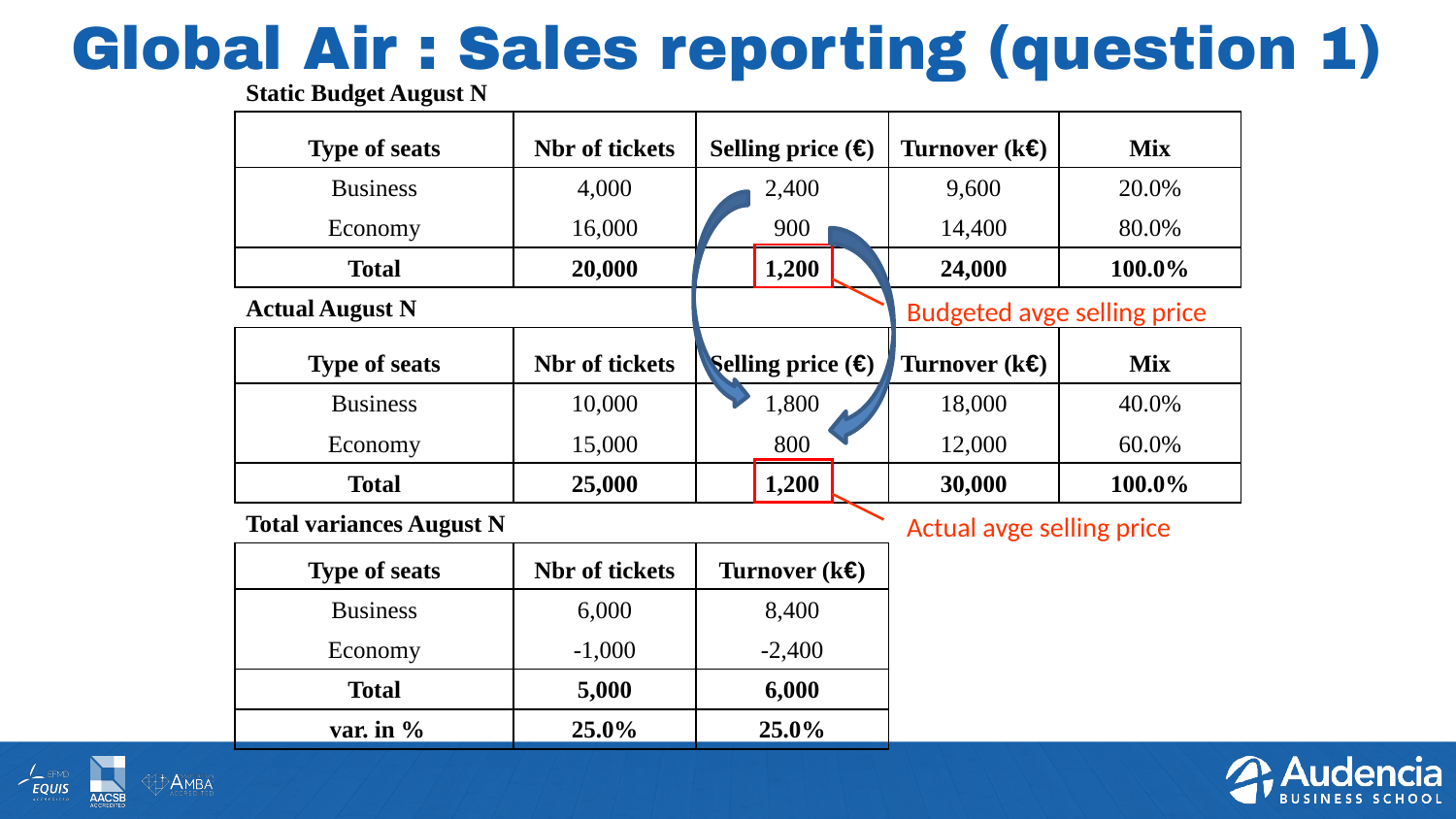

# Global Air : Sales reporting (question 1)
| Static Budget August N |  |  |  |  |
| --- | --- | --- | --- | --- |
| Type of seats | Nbr of tickets | Selling price (€) | Turnover (k€) | Mix |
| Business | 4,000 | 2,400 | 9,600 | 20.0% |
| Economy | 16,000 | 900 | 14,400 | 80.0% |
| Total | 20,000 | 1,200 | 24,000 | 100.0% |
| Actual August N |  |  |  |  |
| Type of seats | Nbr of tickets | Selling price (€) | Turnover (k€) | Mix |
| Business | 10,000 | 1,800 | 18,000 | 40.0% |
| Economy | 15,000 | 800 | 12,000 | 60.0% |
| Total | 25,000 | 1,200 | 30,000 | 100.0% |
| Total variances August N |  |  |  |  |
| Type of seats | Nbr of tickets | Turnover (k€) |  |  |
| Business | 6,000 | 8,400 |  |  |
| Economy | -1,000 | -2,400 |  |  |
| Total | 5,000 | 6,000 |  |  |
| var. in % | 25.0% | 25.0% |  |  |

Budgeted avge selling price

Actual avge selling price